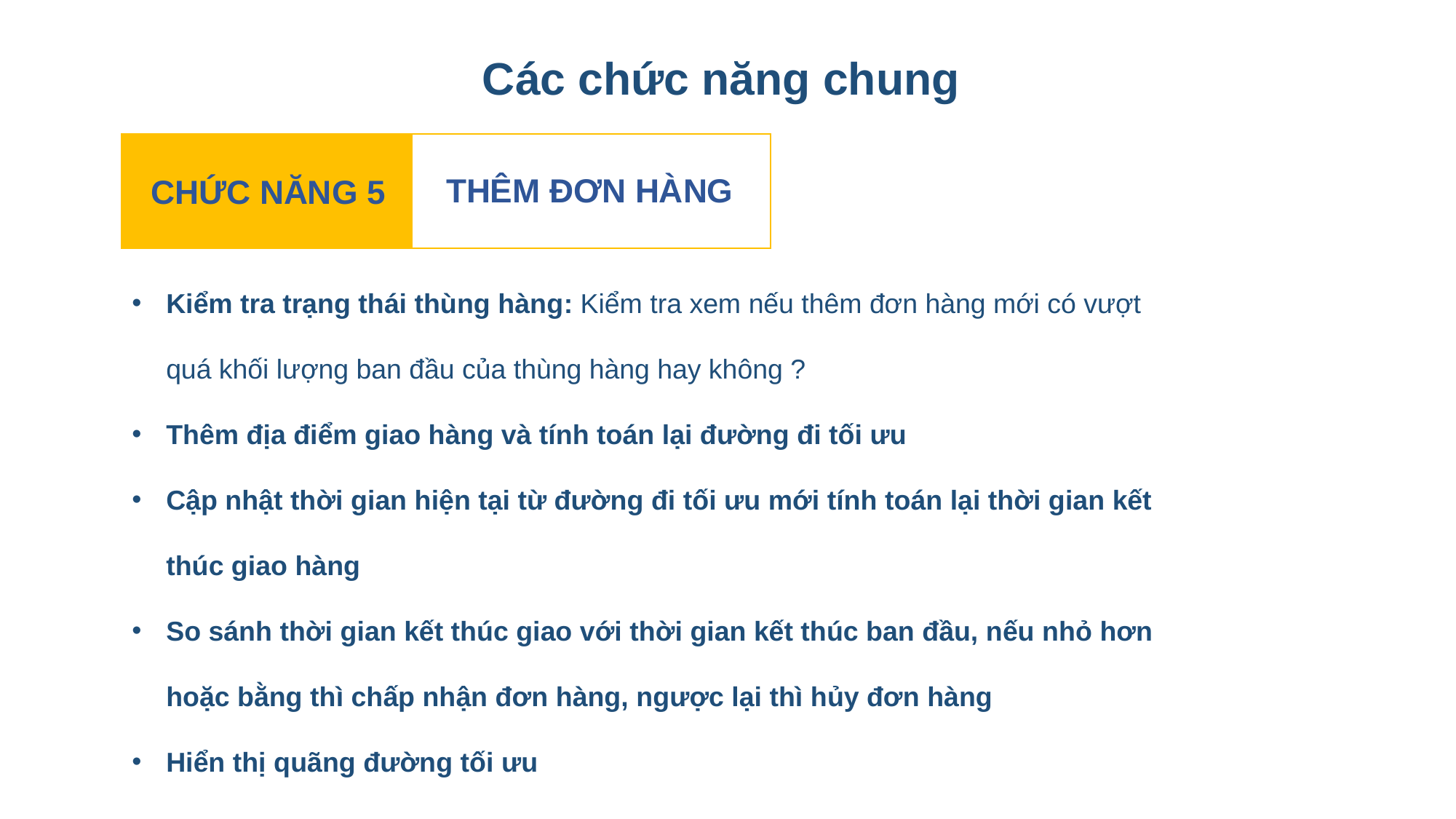

Các chức năng chung

THÊM ĐƠN HÀNG
CHỨC NĂNG 5
Kiểm tra trạng thái thùng hàng: Kiểm tra xem nếu thêm đơn hàng mới có vượt quá khối lượng ban đầu của thùng hàng hay không ?
Thêm địa điểm giao hàng và tính toán lại đường đi tối ưu
Cập nhật thời gian hiện tại từ đường đi tối ưu mới tính toán lại thời gian kết thúc giao hàng
So sánh thời gian kết thúc giao với thời gian kết thúc ban đầu, nếu nhỏ hơn hoặc bằng thì chấp nhận đơn hàng, ngược lại thì hủy đơn hàng
Hiển thị quãng đường tối ưu